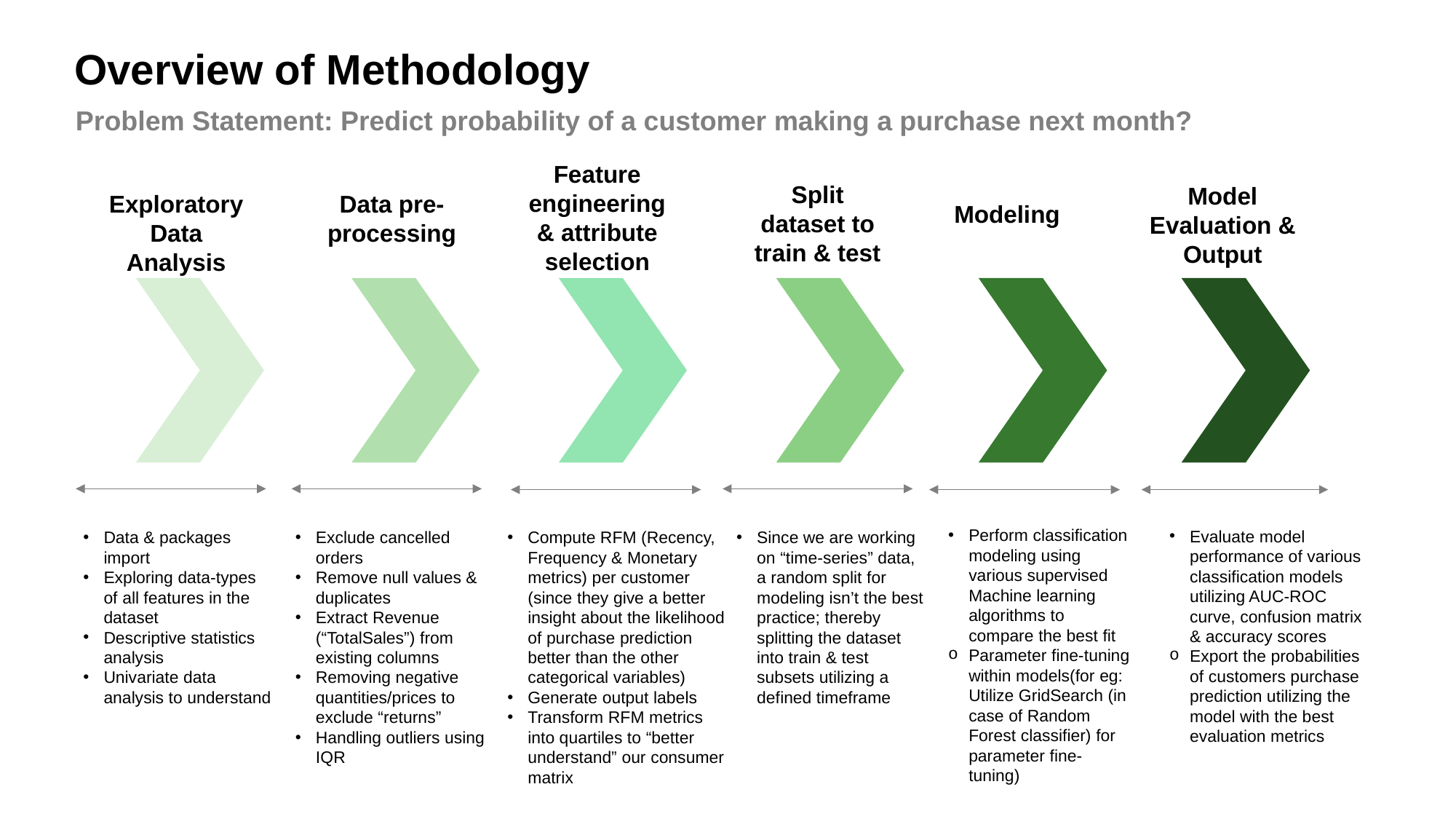

# Overview of Methodology
Problem Statement: Predict probability of a customer making a purchase next month?
Feature engineering & attribute selection
Model Evaluation & Output
Exploratory Data Analysis
Data pre-processing
Split dataset to train & test
Modeling

Perform classification modeling using various supervised Machine learning algorithms to compare the best fit
Parameter fine-tuning within models(for eg: Utilize GridSearch (in case of Random Forest classifier) for parameter fine-tuning)

Evaluate model performance of various classification models utilizing AUC-ROC curve, confusion matrix & accuracy scores
Export the probabilities of customers purchase prediction utilizing the model with the best evaluation metrics
Data & packages import
Exploring data-types of all features in the dataset
Descriptive statistics analysis
Univariate data analysis to understand

Exclude cancelled orders
Remove null values & duplicates
Extract Revenue (“TotalSales”) from existing columns
Removing negative quantities/prices to exclude “returns”
Handling outliers using IQR
Compute RFM (Recency, Frequency & Monetary metrics) per customer (since they give a better insight about the likelihood of purchase prediction better than the other categorical variables)
Generate output labels
Transform RFM metrics into quartiles to “better understand” our consumer matrix

Since we are working on “time-series” data, a random split for modeling isn’t the best practice; thereby splitting the dataset into train & test subsets utilizing a defined timeframe